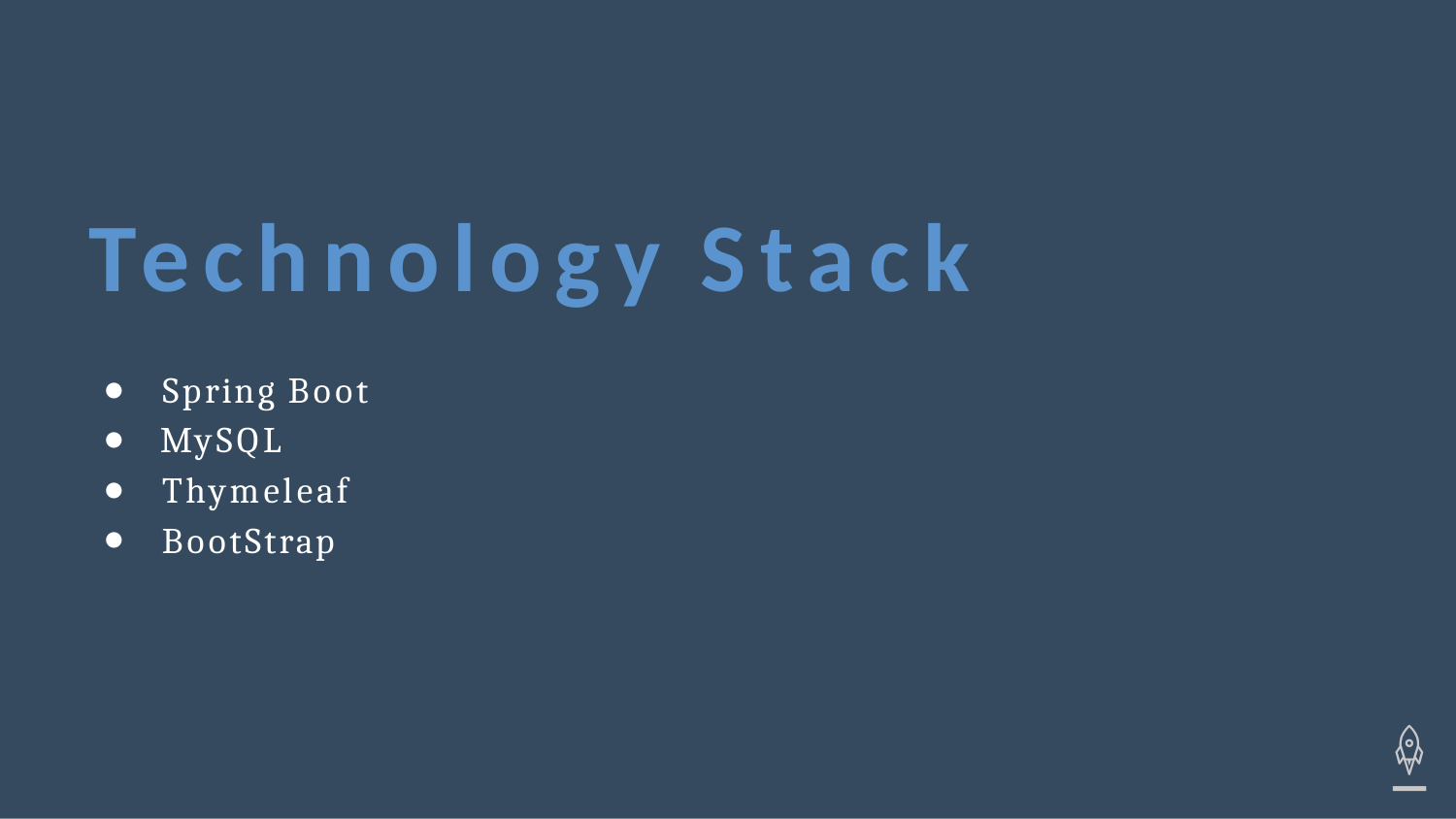

# Technology Stack
Spring Boot
MySQL
Thymeleaf
BootStrap